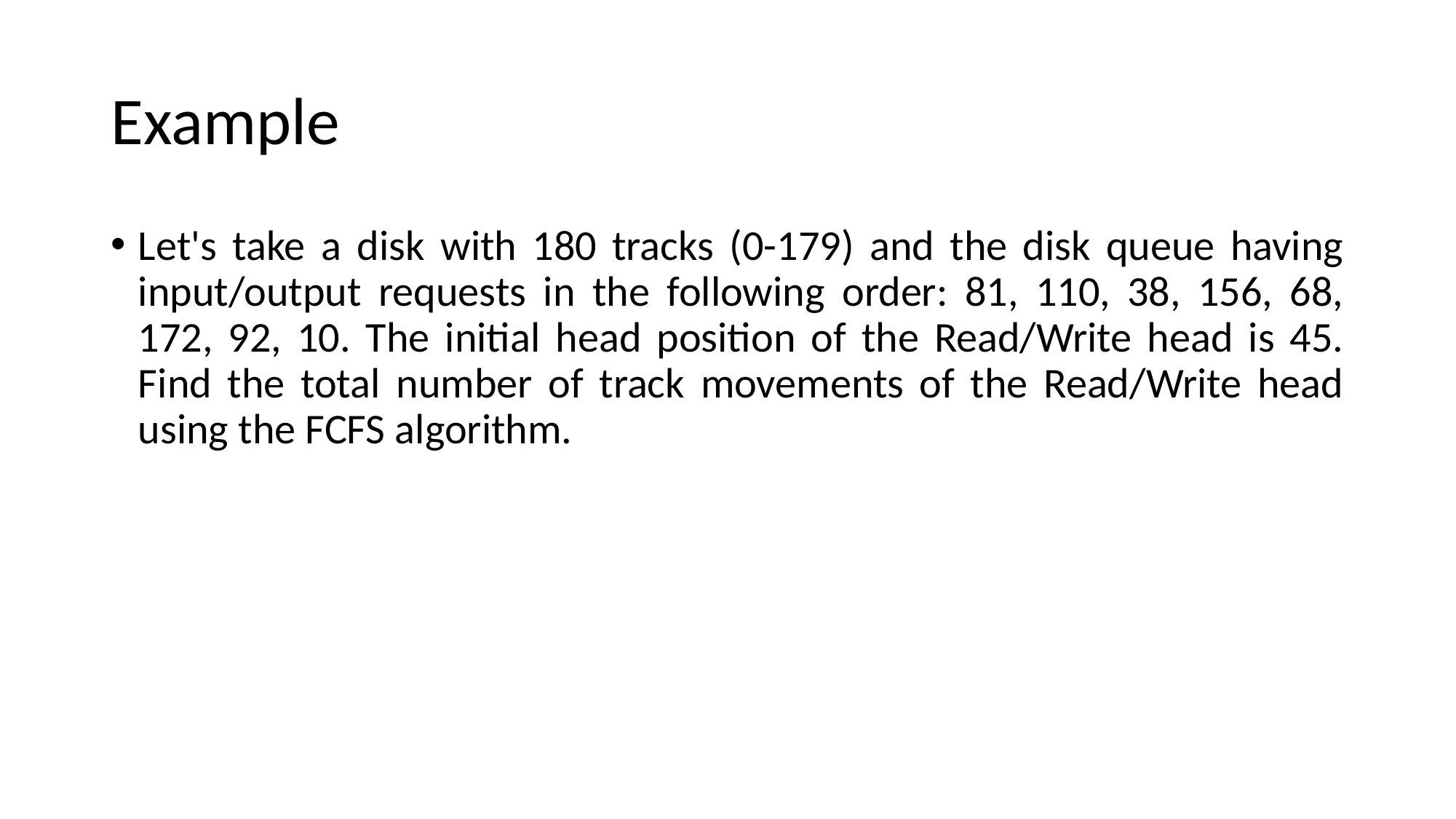

# Example
Let's take a disk with 180 tracks (0-179) and the disk queue having input/output requests in the following order: 81, 110, 38, 156, 68, 172, 92, 10. The initial head position of the Read/Write head is 45. Find the total number of track movements of the Read/Write head using the FCFS algorithm.